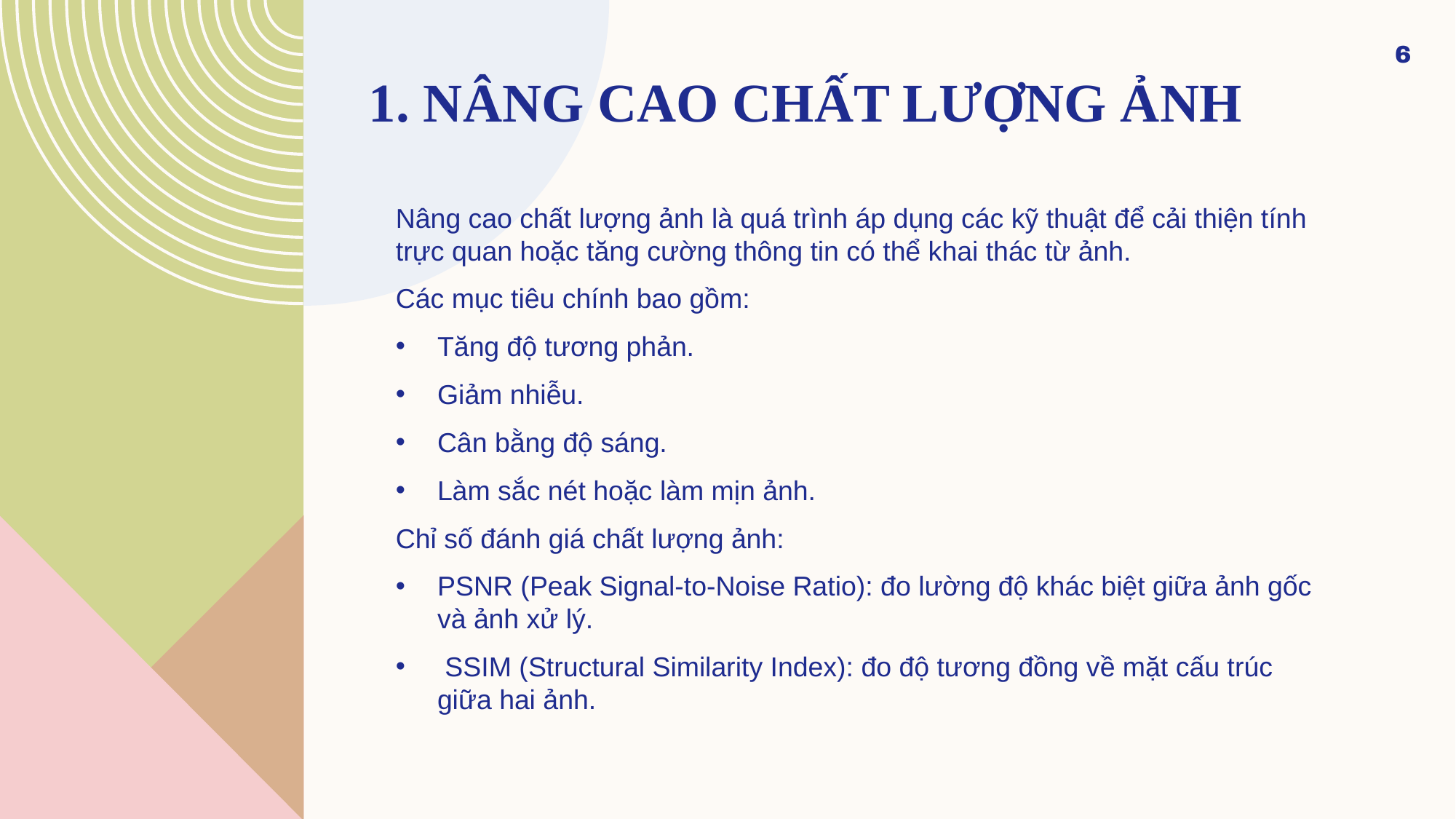

# 1. Nâng cao Chất lượng ảnh
6
Nâng cao chất lượng ảnh là quá trình áp dụng các kỹ thuật để cải thiện tính trực quan hoặc tăng cường thông tin có thể khai thác từ ảnh.
Các mục tiêu chính bao gồm:
Tăng độ tương phản.
Giảm nhiễu.
Cân bằng độ sáng.
Làm sắc nét hoặc làm mịn ảnh.
Chỉ số đánh giá chất lượng ảnh:
PSNR (Peak Signal-to-Noise Ratio): đo lường độ khác biệt giữa ảnh gốc và ảnh xử lý.
 SSIM (Structural Similarity Index): đo độ tương đồng về mặt cấu trúc giữa hai ảnh.